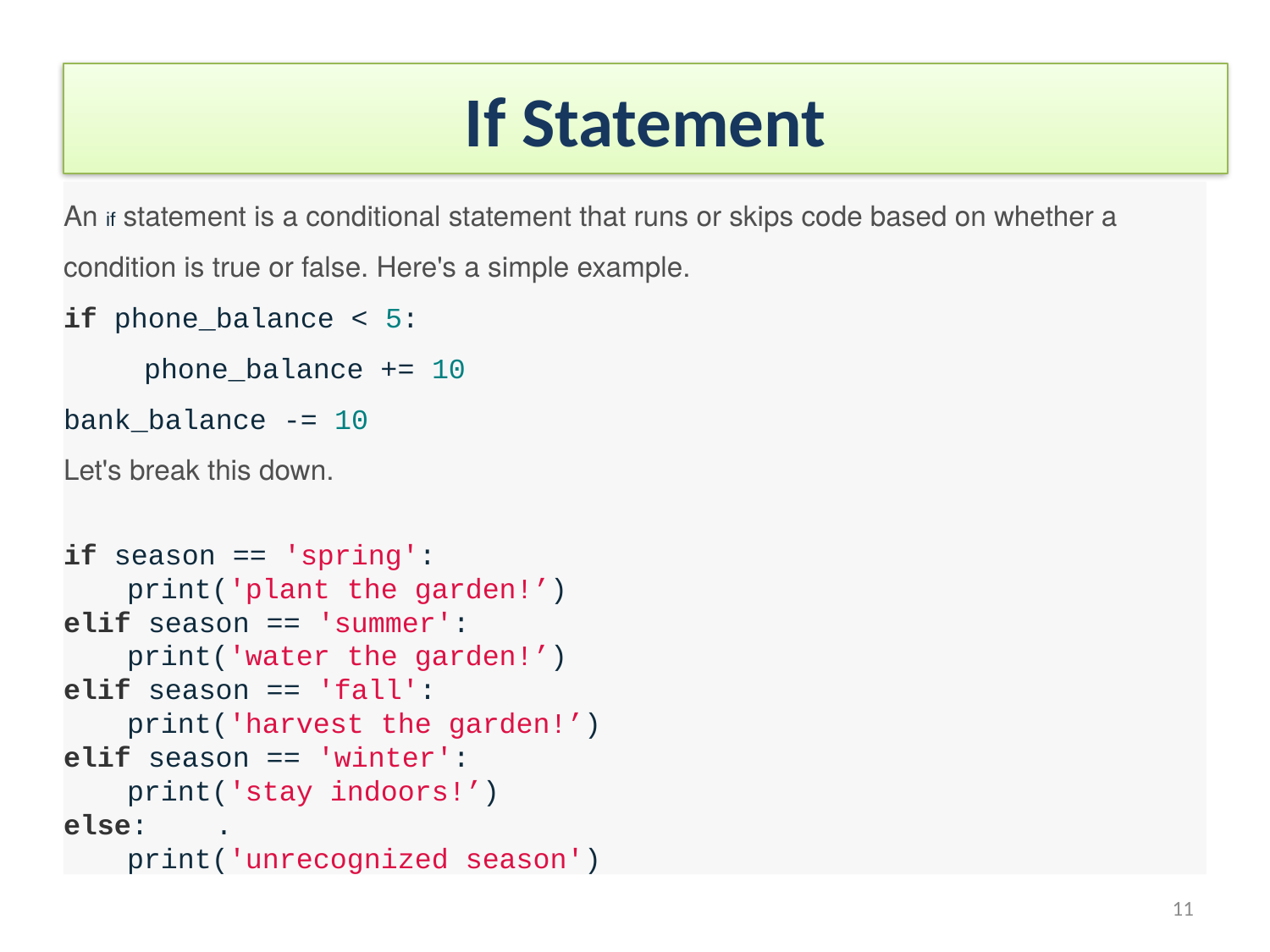

# If Statement
An if statement is a conditional statement that runs or skips code based on whether a condition is true or false. Here's a simple example.
if phone_balance < 5:
	 phone_balance += 10
bank_balance -= 10
Let's break this down.

if season == 'spring':
	print('plant the garden!’)
elif season == 'summer':
	print('water the garden!’)
elif season == 'fall':
 	print('harvest the garden!’)
elif season == 'winter':
	print('stay indoors!’)
else:    .
	print('unrecognized season')
11